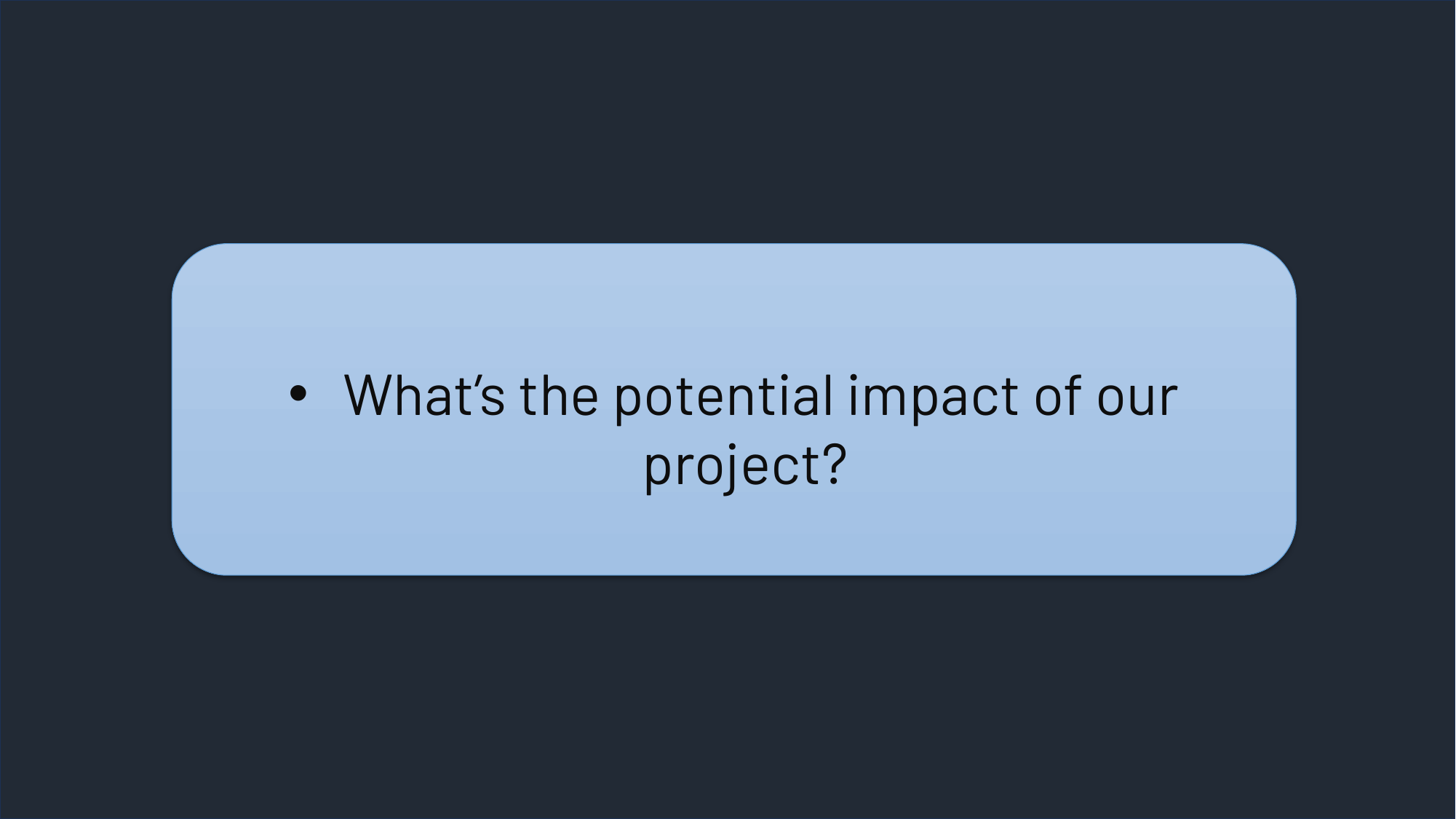

What’s the potential impact of our project?